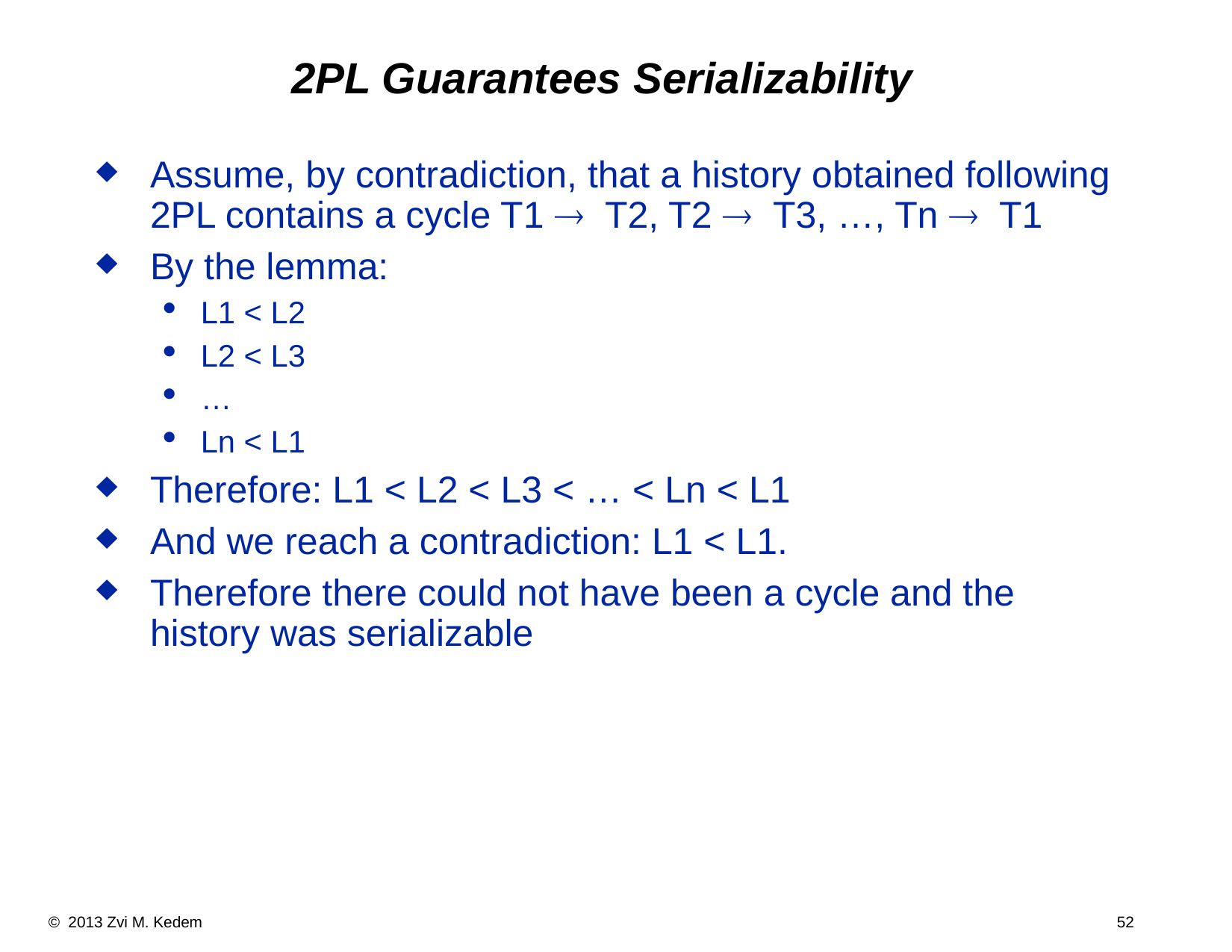

2PL Guarantees Serializability
Assume, by contradiction, that a history obtained following 2PL contains a cycle T1 →  T2, T2 →  T3, …, Tn →  T1
By the lemma:
L1 < L2
L2 < L3
…
Ln < L1
Therefore: L1 < L2 < L3 < … < Ln < L1
And we reach a contradiction: L1 < L1.
Therefore there could not have been a cycle and the history was serializable